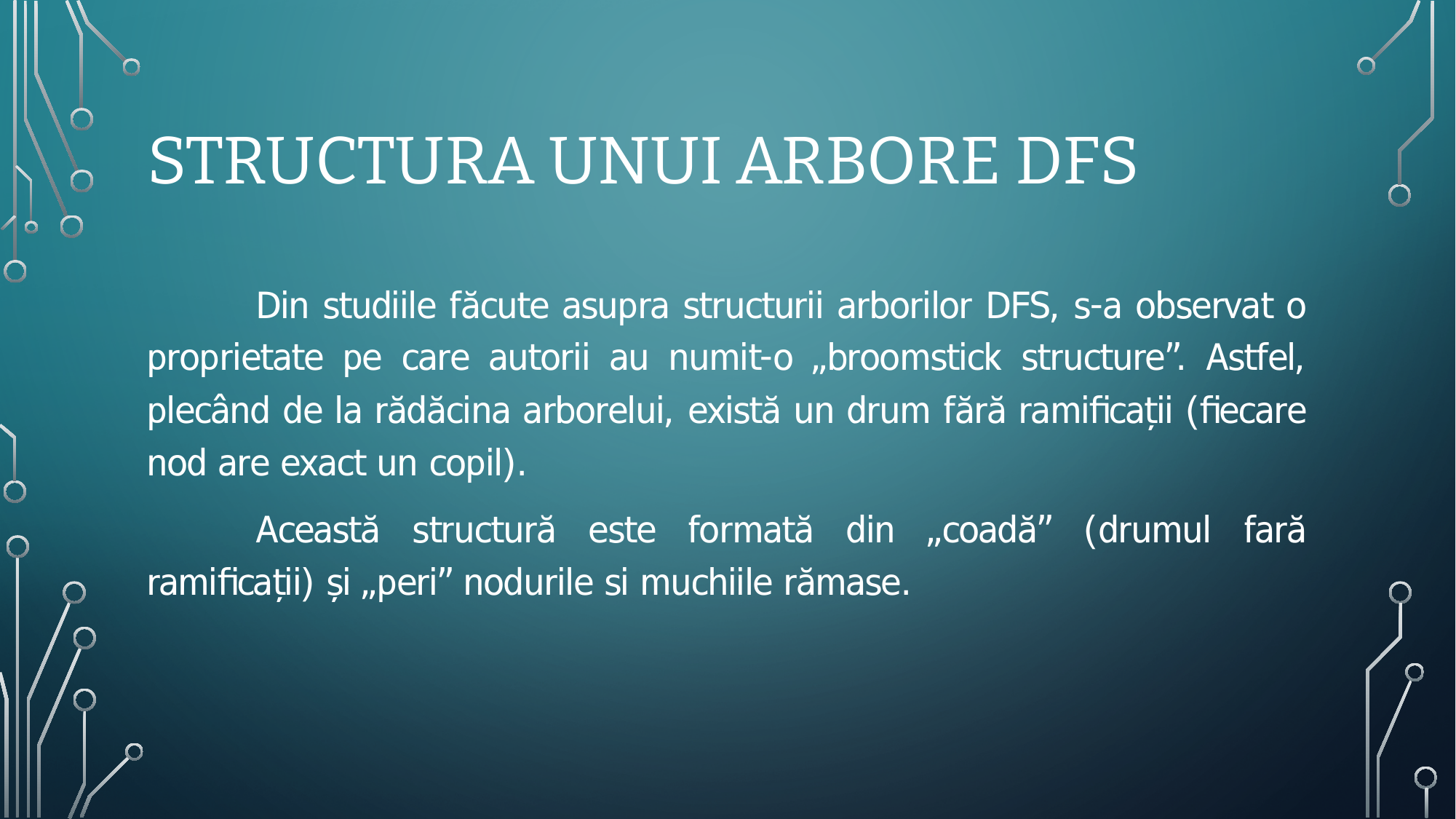

# Structura unui arbore DFS
	Din studiile făcute asupra structurii arborilor DFS, s-a observat o proprietate pe care autorii au numit-o „broomstick structure”. Astfel, plecând de la rădăcina arborelui, există un drum fără ramificații (fiecare nod are exact un copil).
	Această structură este formată din „coadă” (drumul fară ramificații) și „peri” nodurile si muchiile rămase.